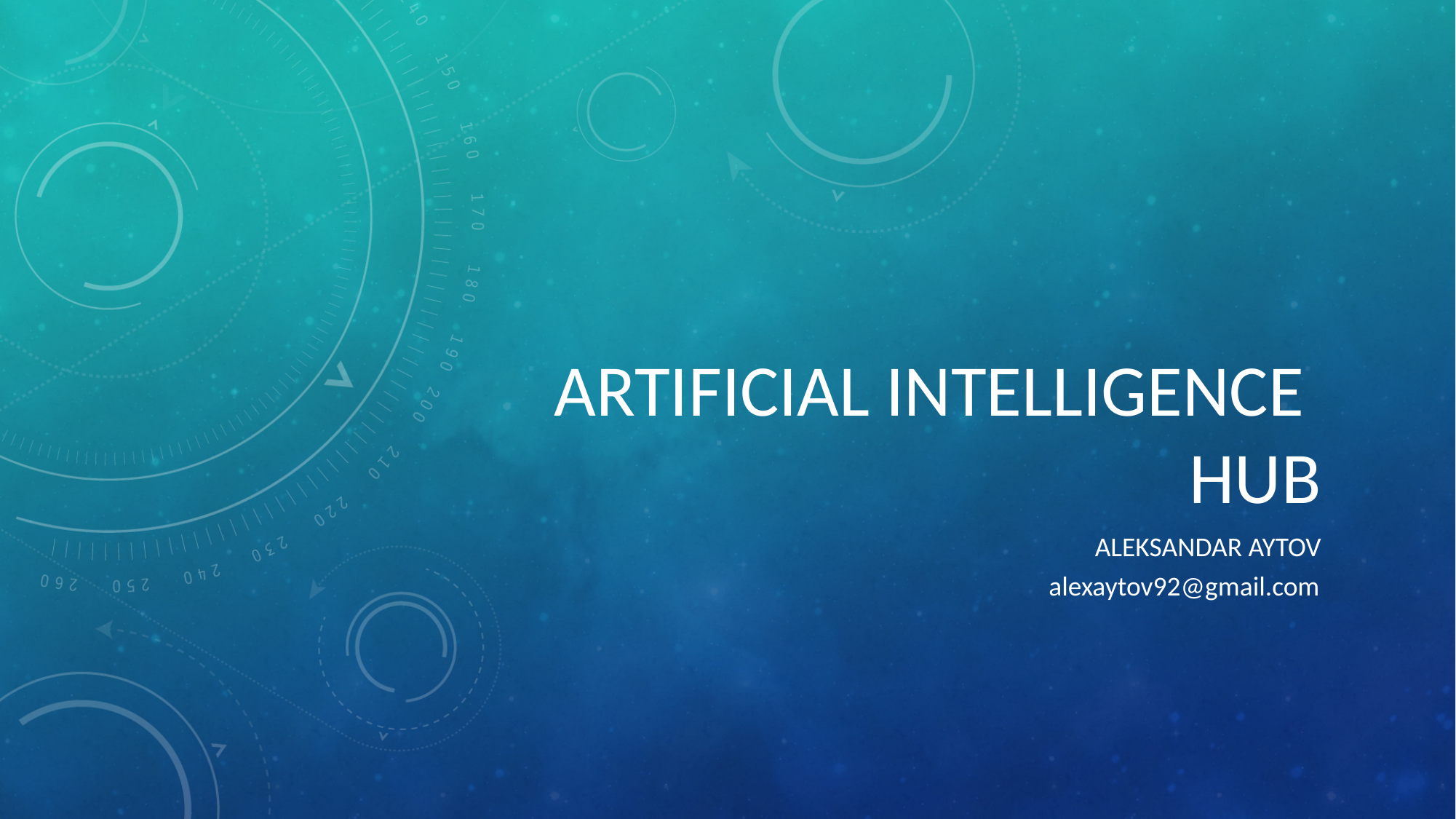

# Artificial Intelligence  hub
Aleksandar aytov

alexaytov92@gmail.com